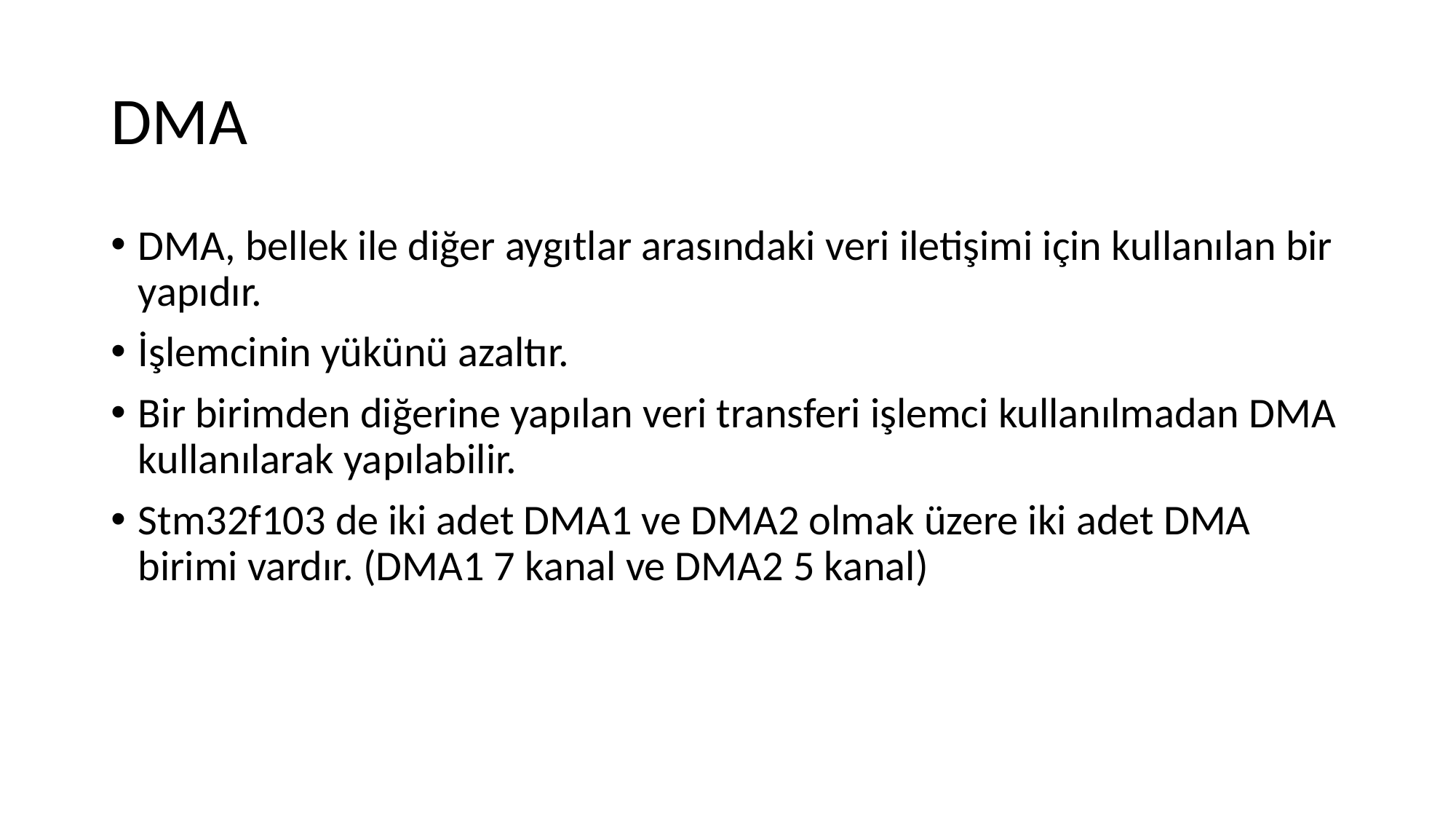

# DMA
DMA, bellek ile diğer aygıtlar arasındaki veri iletişimi için kullanılan bir yapıdır.
İşlemcinin yükünü azaltır.
Bir birimden diğerine yapılan veri transferi işlemci kullanılmadan DMA kullanılarak yapılabilir.
Stm32f103 de iki adet DMA1 ve DMA2 olmak üzere iki adet DMA birimi vardır. (DMA1 7 kanal ve DMA2 5 kanal)